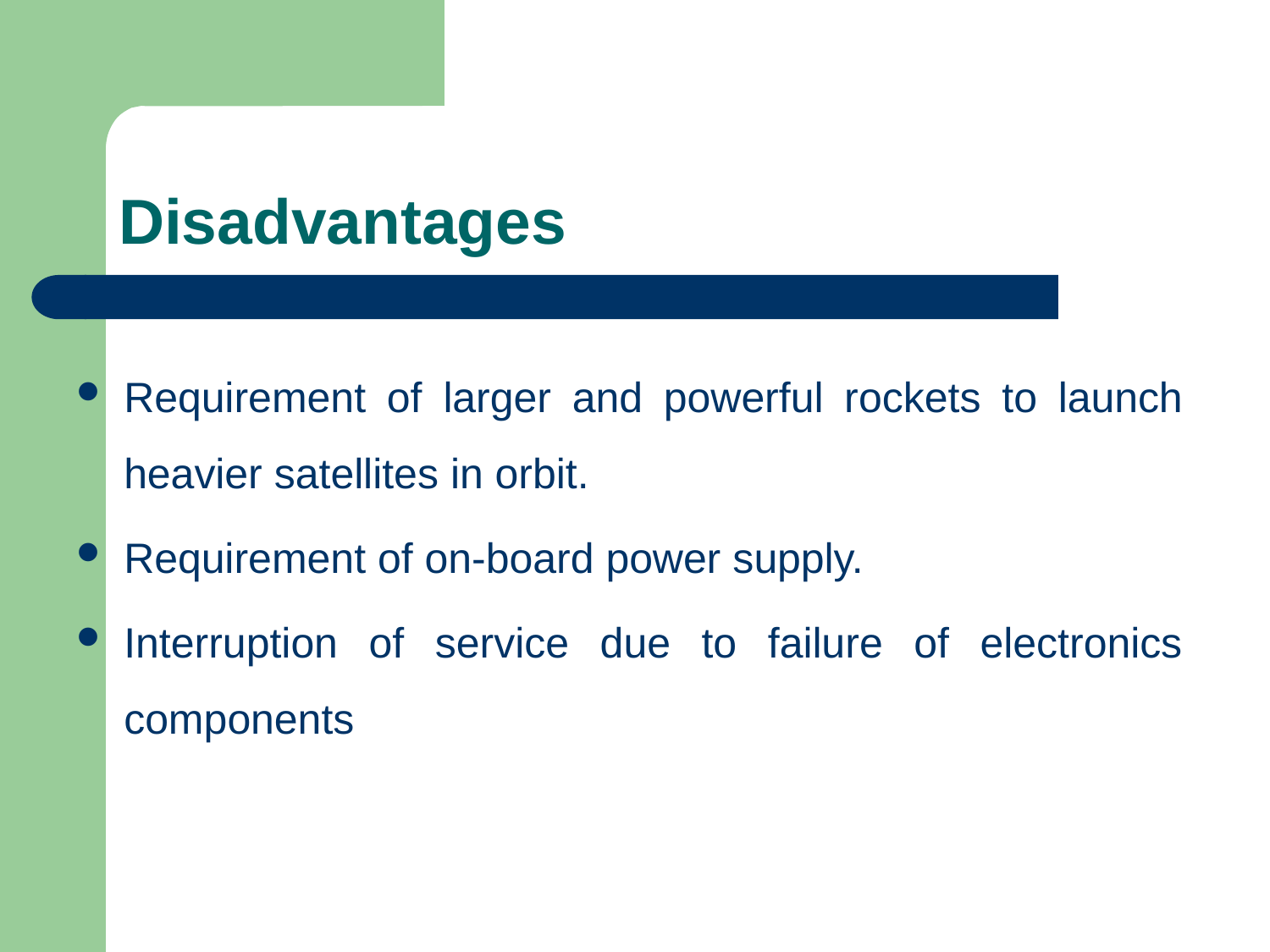

# Disadvantages
Requirement of larger and powerful rockets to launch heavier satellites in orbit.
Requirement of on-board power supply.
Interruption of service due to failure of electronics components